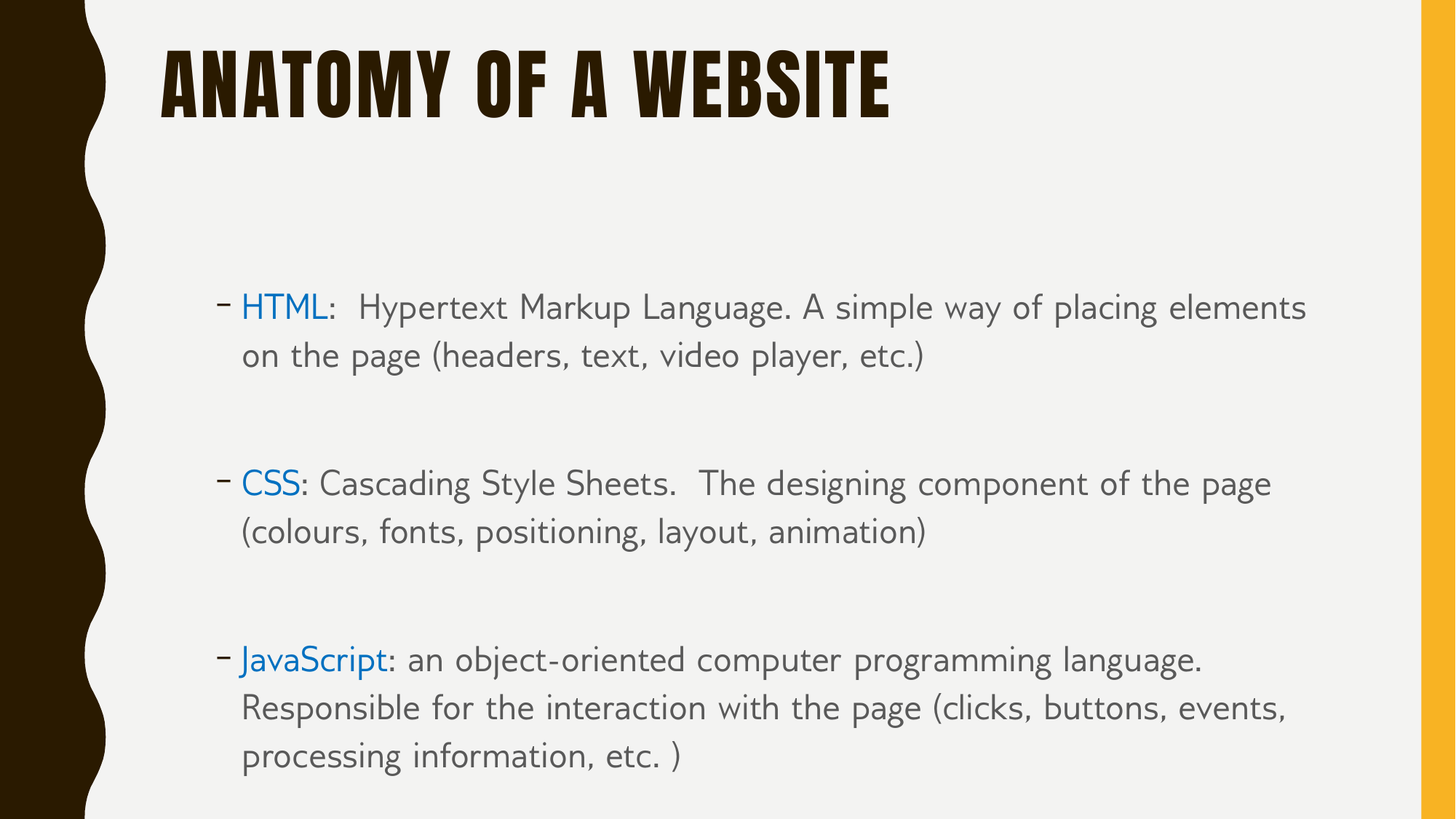

# Anatomy of a website
HTML:  Hypertext Markup Language. A simple way of placing elements on the page (headers, text, video player, etc.)

CSS: Cascading Style Sheets.  The designing component of the page (colours, fonts, positioning, layout, animation)

JavaScript: an object-oriented computer programming language.  Responsible for the interaction with the page (clicks, buttons, events, processing information, etc. )